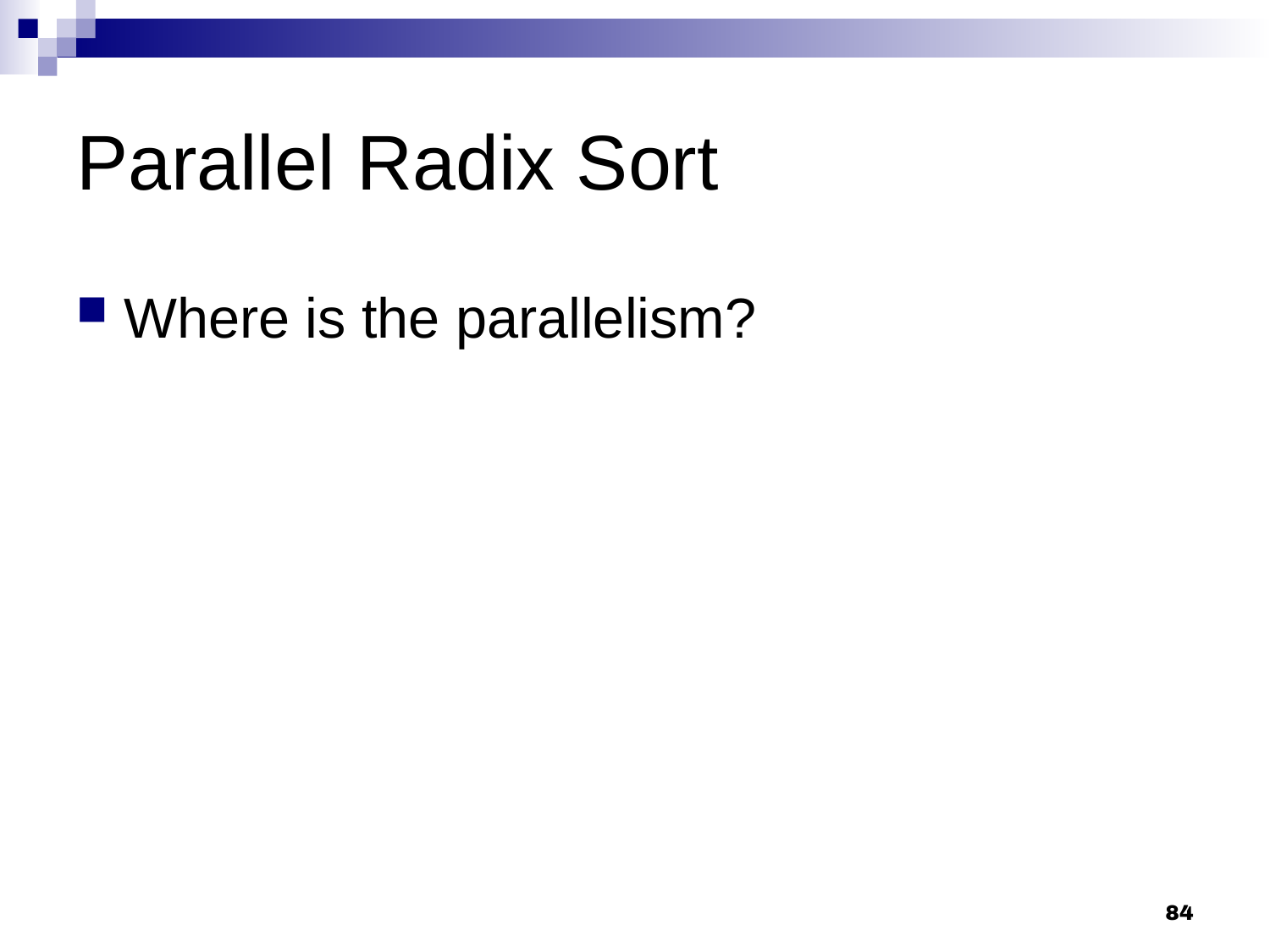

# Parallel Radix Sort
Where is the parallelism?
84